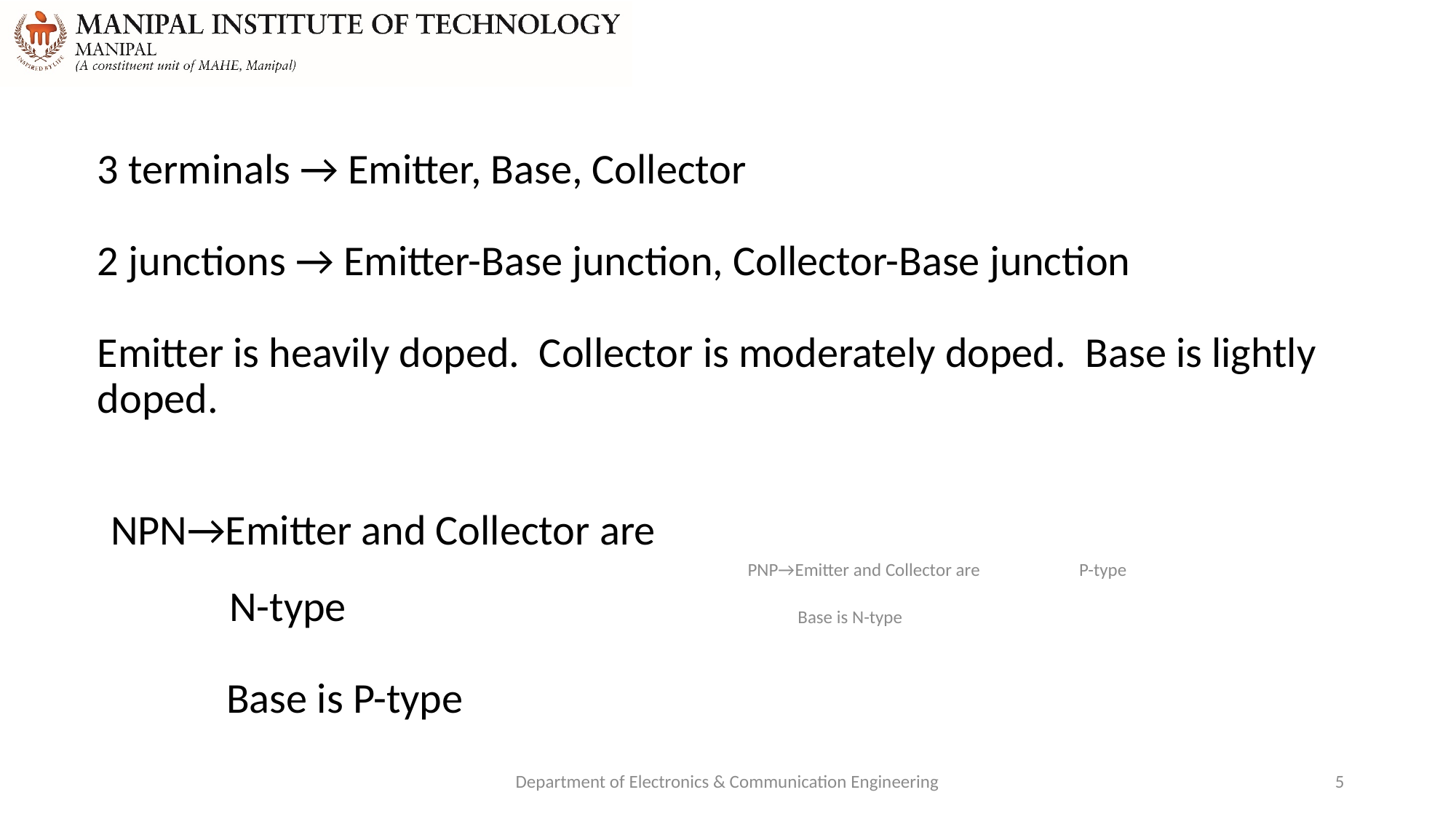

3 terminals → Emitter, Base, Collector
2 junctions → Emitter-Base junction, Collector-Base junction
Emitter is heavily doped.  Collector is moderately doped.  Base is lightly doped.
NPN→Emitter and Collector are     	 N-type
            Base is P-type

PNP→Emitter and Collector are     	 P-type
            Base is N-type

Department of Electronics & Communication Engineering
5